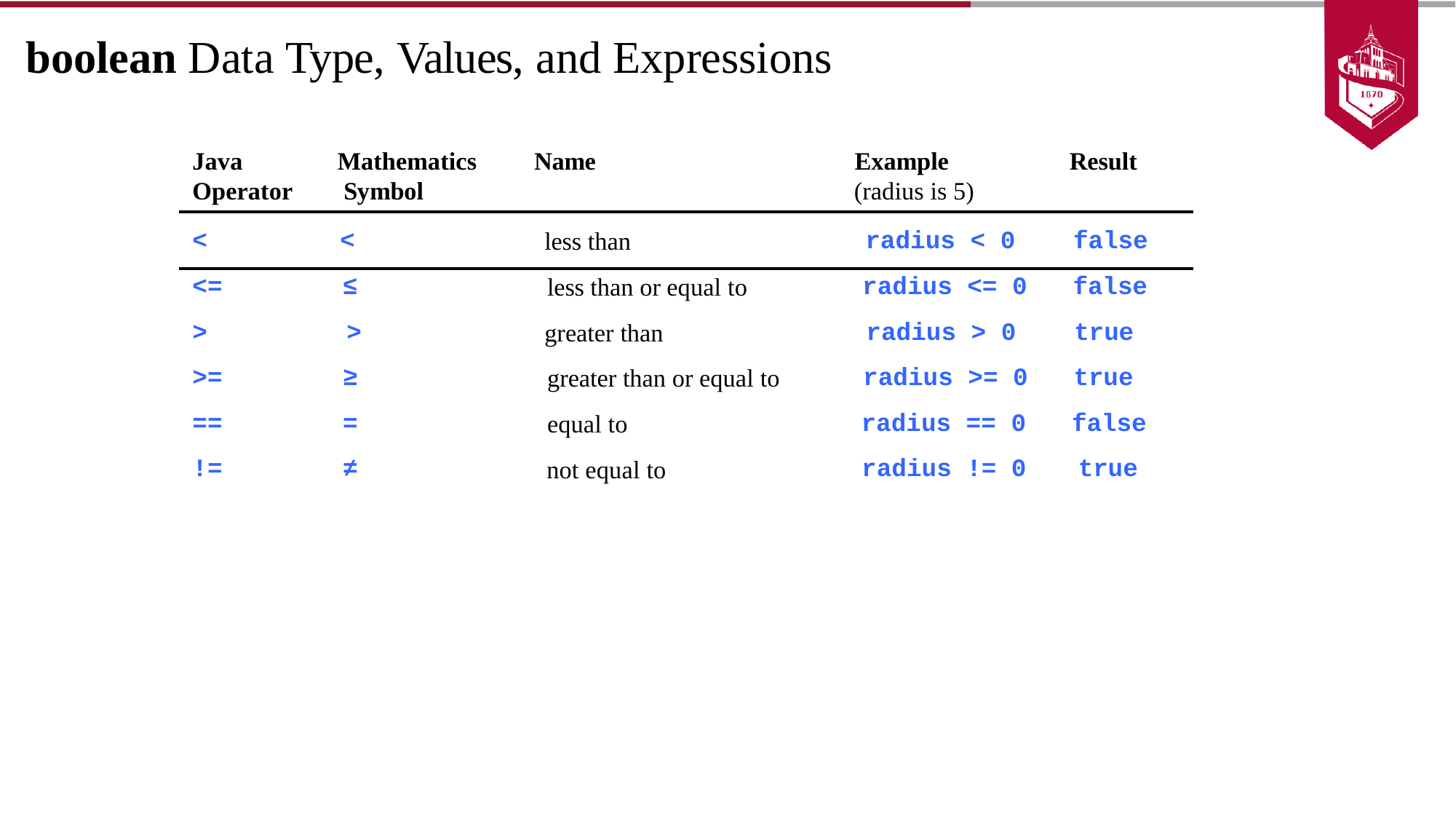

# boolean Data Type, Values, and Expressions
| Java Operator | Mathematics Symbol | Name | Example (radius is 5) | Result |
| --- | --- | --- | --- | --- |
| < | < | less than | radius < 0 | false |
| <= | ≤ | less than or equal to | radius <= 0 | false |
| > | > | greater than | radius > 0 | true |
| >= | ≥ | greater than or equal to | radius >= 0 | true |
| == | = | equal to | radius == 0 | false |
| != | ≠ | not equal to | radius != 0 | true |